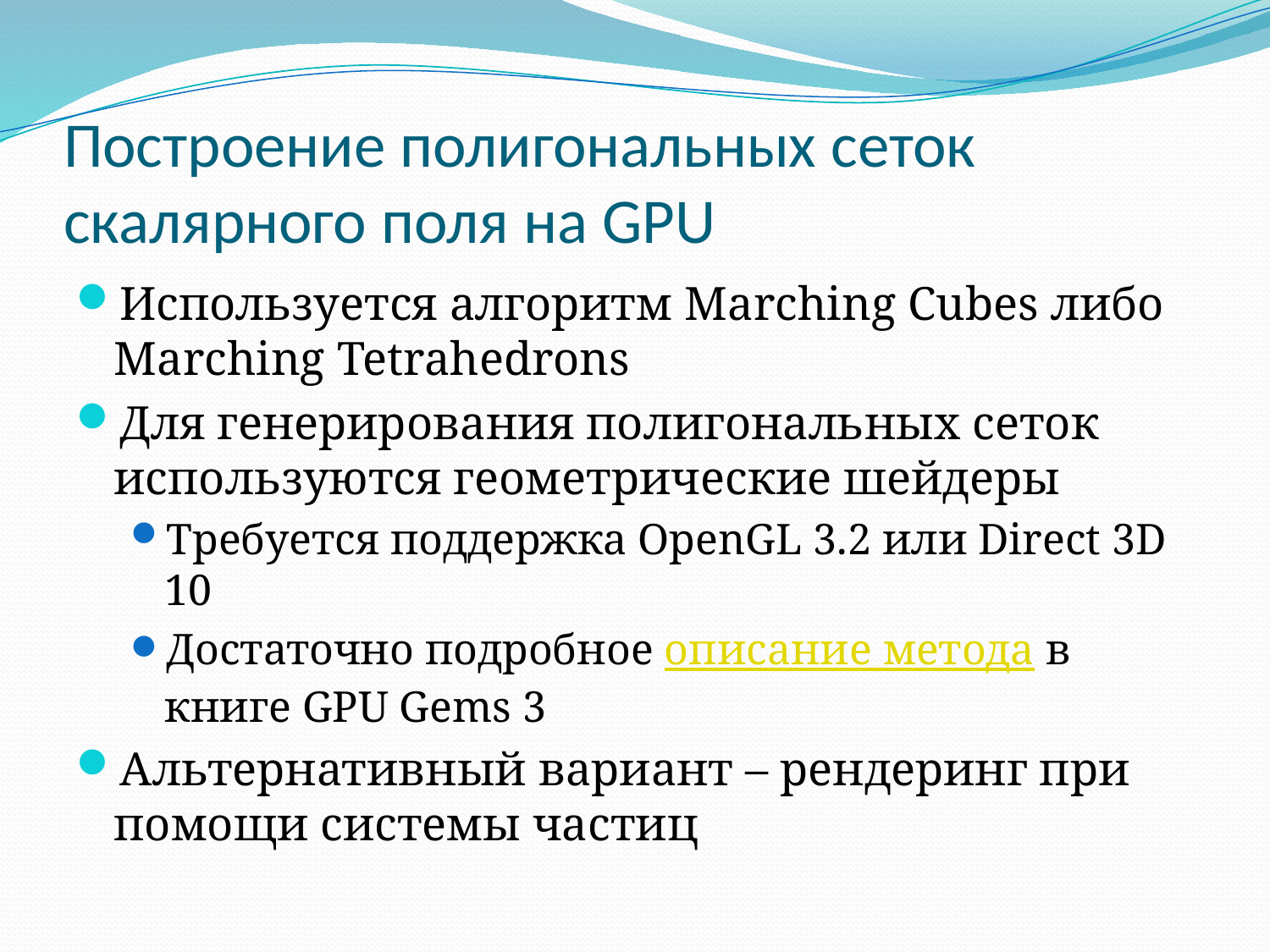

# Построение полигональных сеток скалярного поля на GPU
Используется алгоритм Marching Cubes либо Marching Tetrahedrons
Для генерирования полигональных сеток используются геометрические шейдеры
Требуется поддержка OpenGL 3.2 или Direct 3D 10
Достаточно подробное описание метода в книге GPU Gems 3
Альтернативный вариант – рендеринг при помощи системы частиц